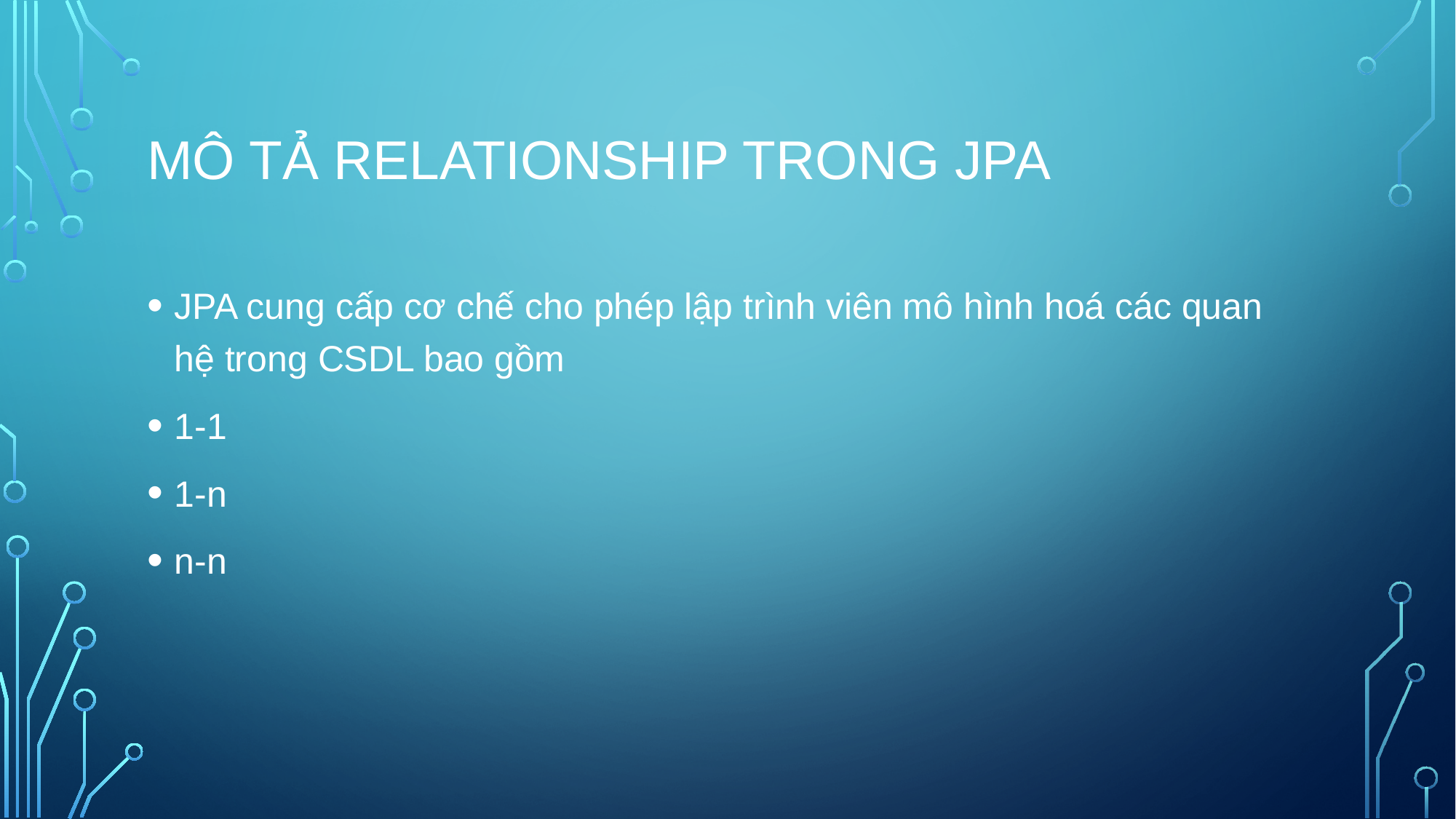

# MÔ TẢ RElaTIONSHIP TRONG JPA
JPA cung cấp cơ chế cho phép lập trình viên mô hình hoá các quan hệ trong CSDL bao gồm
1-1
1-n
n-n